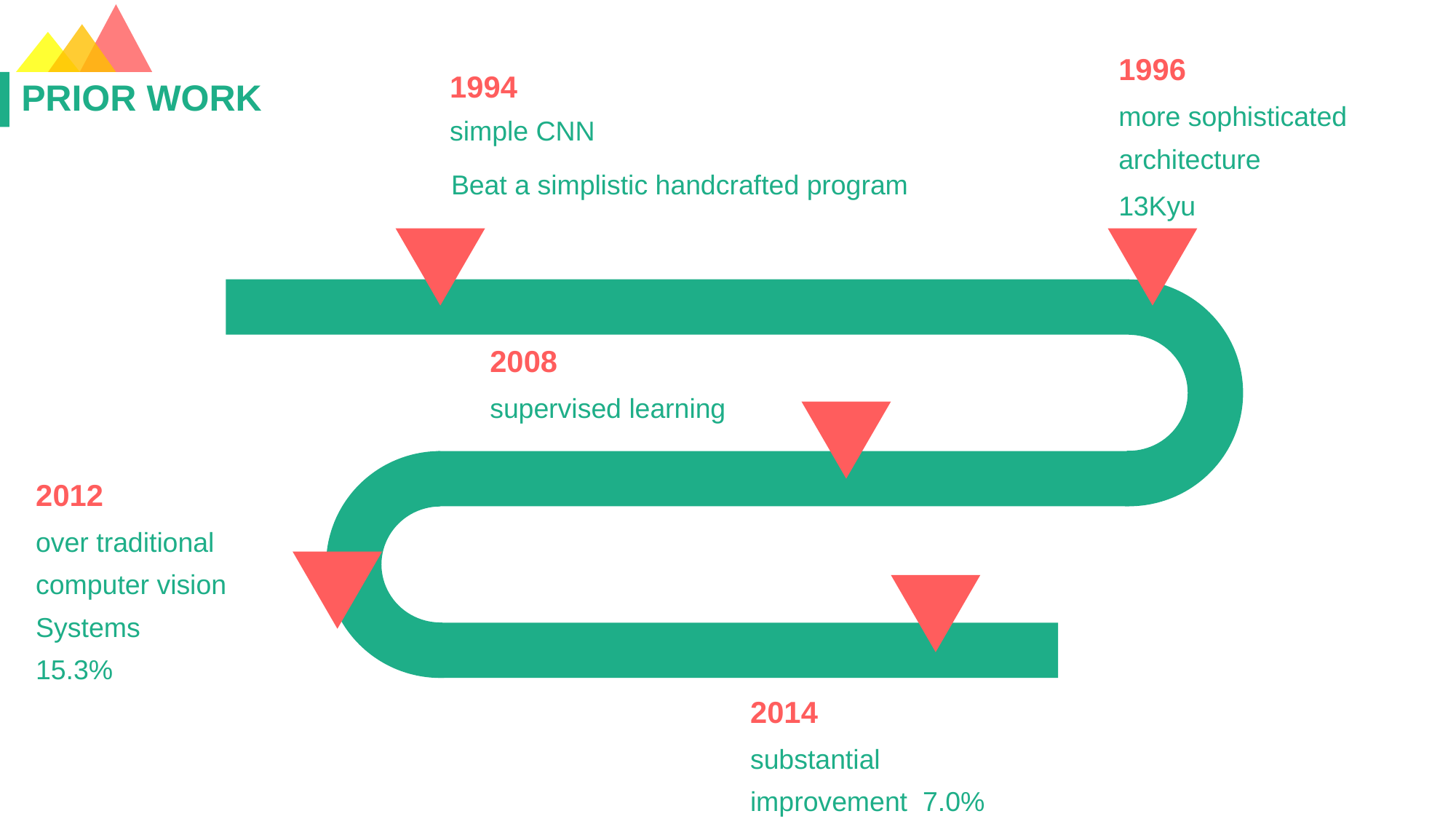

1996
1994
# PRIOR WORK
more sophisticated
architecture
simple CNN
Beat a simplistic handcrafted program
13Kyu

2008
supervised learning

2012
over traditional computer vision
Systems
15.3%

2014
substantial improvement  7.0%